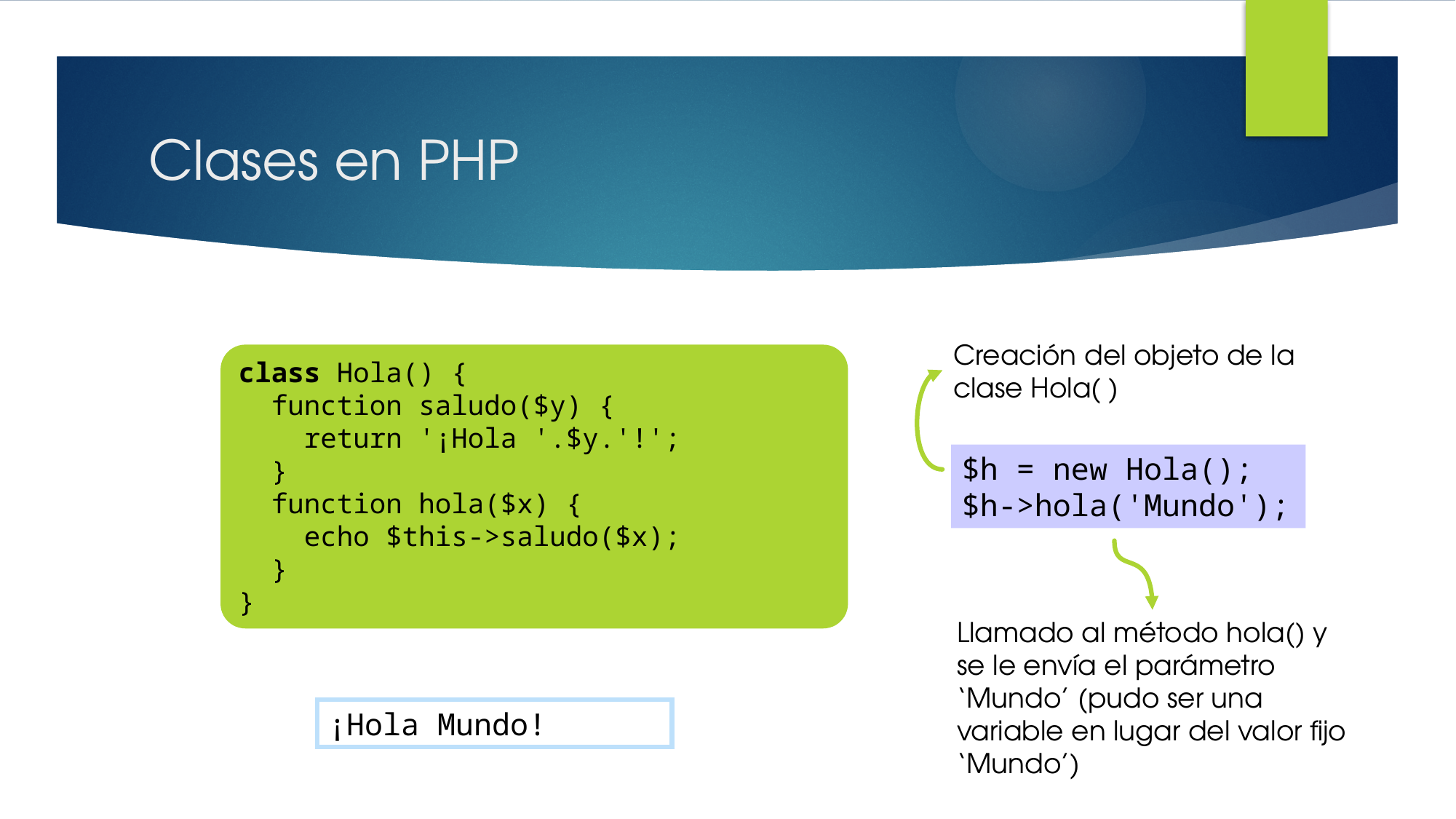

# Clases en PHP
Creación del objeto de la clase Hola( )
class Hola() {
  function saludo($y) {
    return '¡Hola '.$y.'!';
  }
  function hola($x) {
    echo $this->saludo($x);
  }
}
$h = new Hola();
$h->hola('Mundo');
Llamado al método hola() y se le envía el parámetro ‘Mundo’ (pudo ser una variable en lugar del valor fijo ‘Mundo’)
¡Hola Mundo!